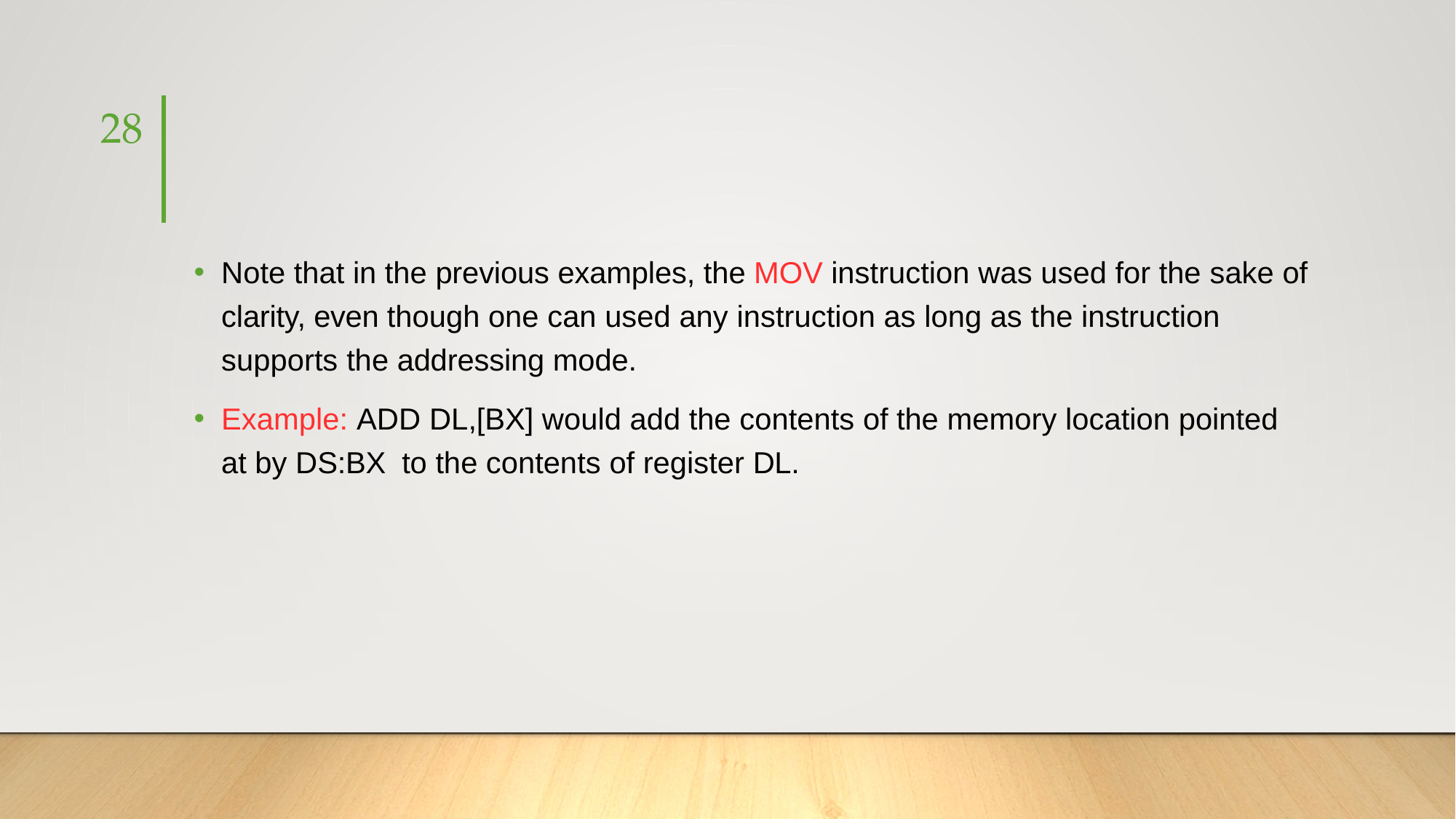

28
#
Note that in the previous examples, the MOV instruction was used for the sake of clarity, even though one can used any instruction as long as the instruction supports the addressing mode.
Example: ADD DL,[BX] would add the contents of the memory location pointed at by DS:BX to the contents of register DL.